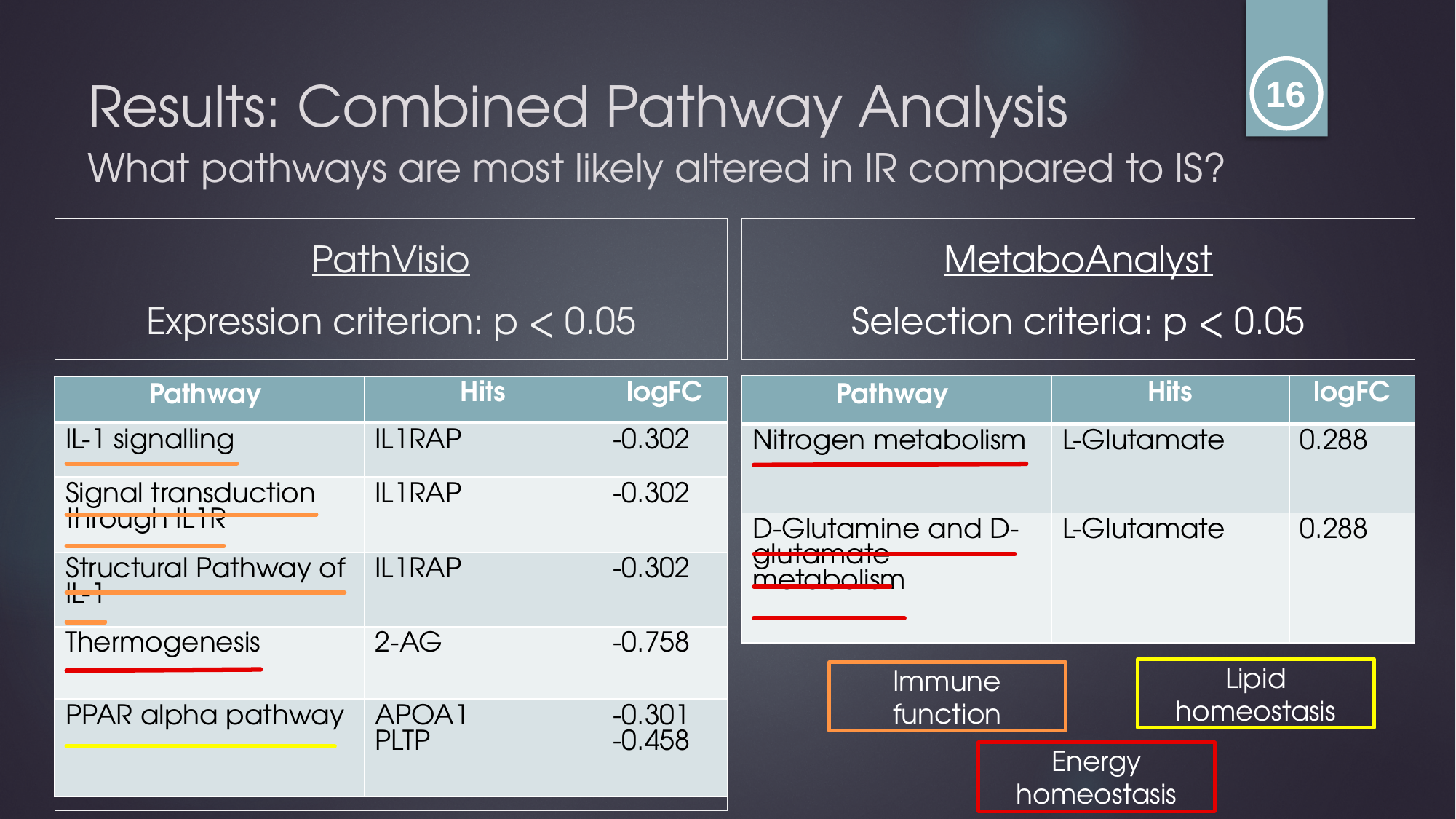

# Results: Combined Pathway Analysis

16
What pathways are most likely altered in IR compared to IS?
PathVisio
Expression criterion: p < 0.05
MetaboAnalyst
Selection criteria: p < 0.05
| Pathway | Hits | logFC |
| --- | --- | --- |
| Nitrogen metabolism | L-Glutamate | 0.288 |
| D-Glutamine and D-glutamate metabolism | L-Glutamate | 0.288 |
| Pathway | Hits | logFC |
| --- | --- | --- |
| IL-1 signalling | IL1RAP | -0.302 |
| Signal transduction through IL1R | IL1RAP | -0.302 |
| Structural Pathway of IL-1 | IL1RAP | -0.302 |
| Thermogenesis | 2-AG | -0.758 |
| PPAR alpha pathway | APOA1 PLTP | -0.301 -0.458 |

Lipid homeostasis
Immune function
Energy homeostasis